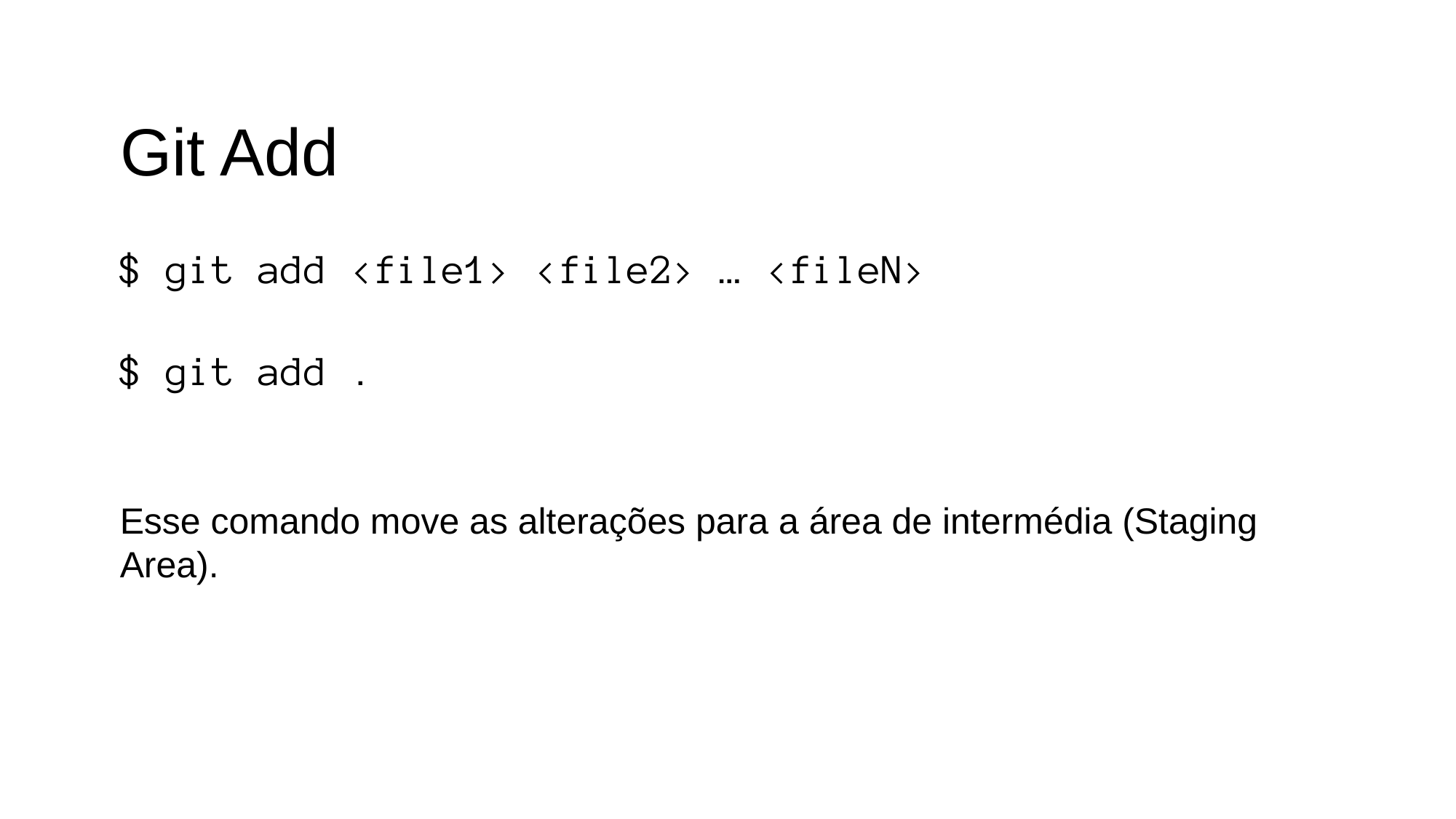

# Git Add
$ git add <file1> <file2> … <fileN>
$ git add .
Esse comando move as alterações para a área de intermédia (Staging Area).